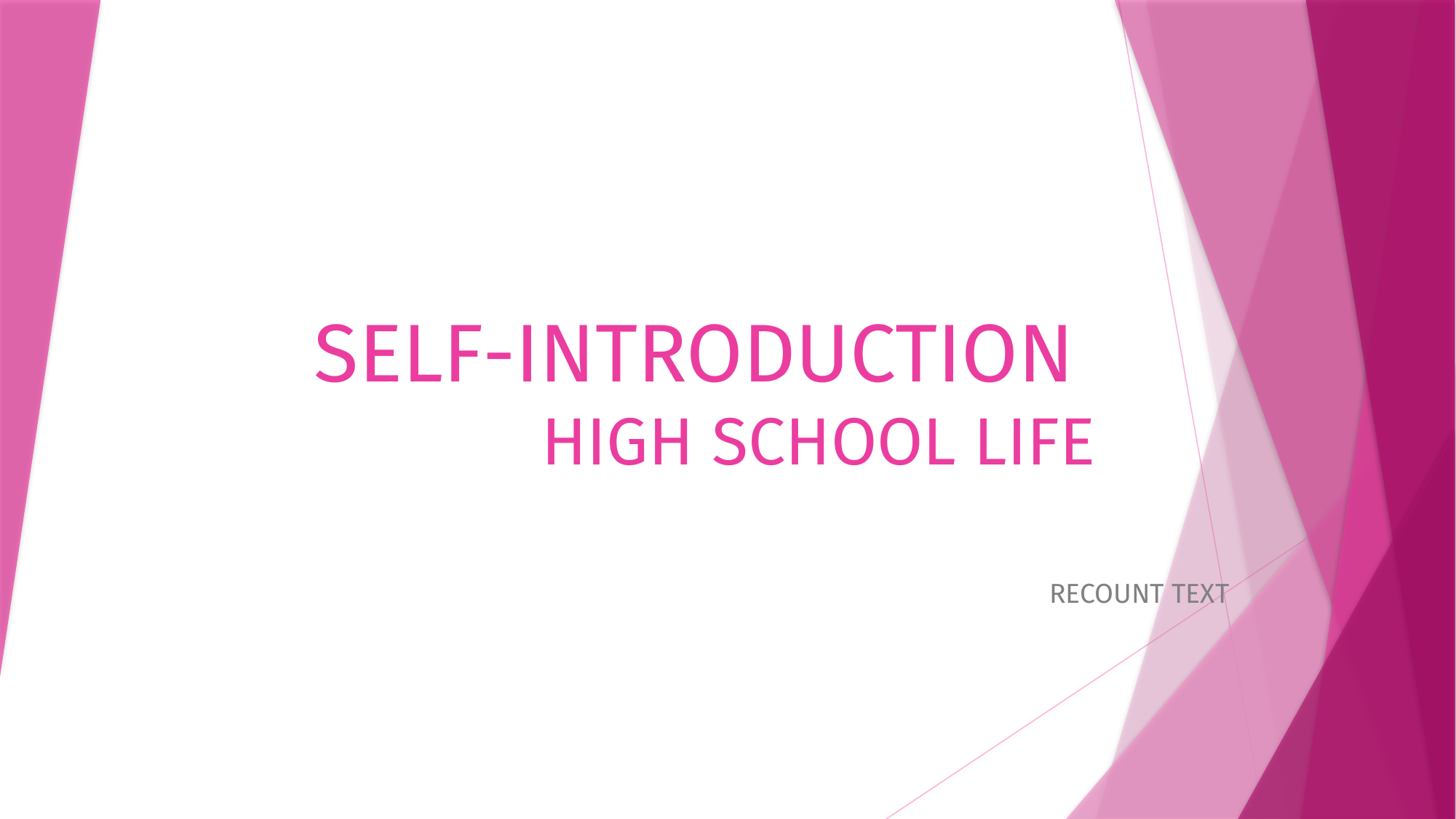

# SELF-INTRODUCTION HIGH SCHOOL LIFE
RECOUNT TEXT